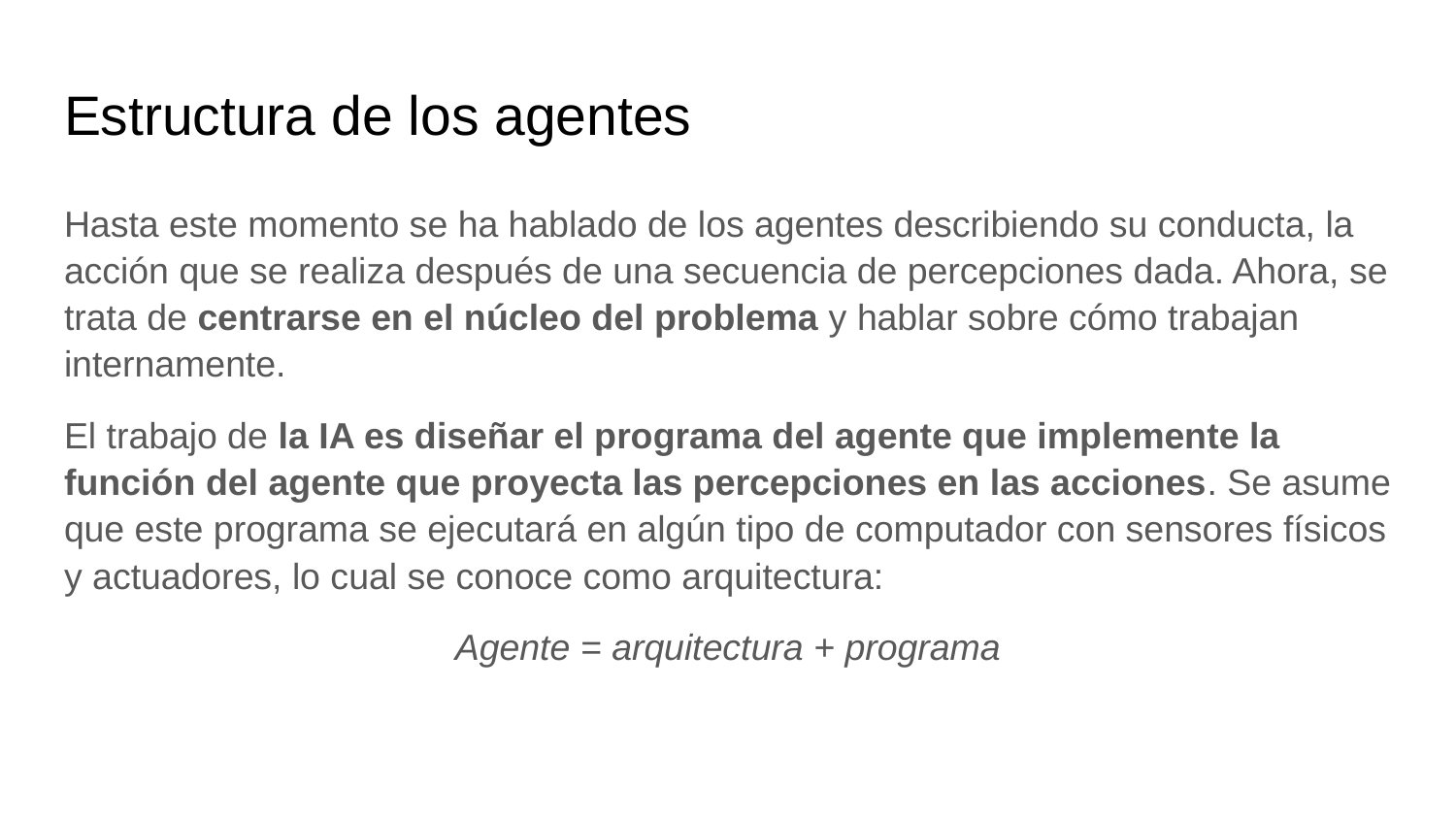

# Estructura de los agentes
Hasta este momento se ha hablado de los agentes describiendo su conducta, la acción que se realiza después de una secuencia de percepciones dada. Ahora, se trata de centrarse en el núcleo del problema y hablar sobre cómo trabajan internamente.
El trabajo de la IA es diseñar el programa del agente que implemente la función del agente que proyecta las percepciones en las acciones. Se asume que este programa se ejecutará en algún tipo de computador con sensores físicos y actuadores, lo cual se conoce como arquitectura:
Agente = arquitectura + programa